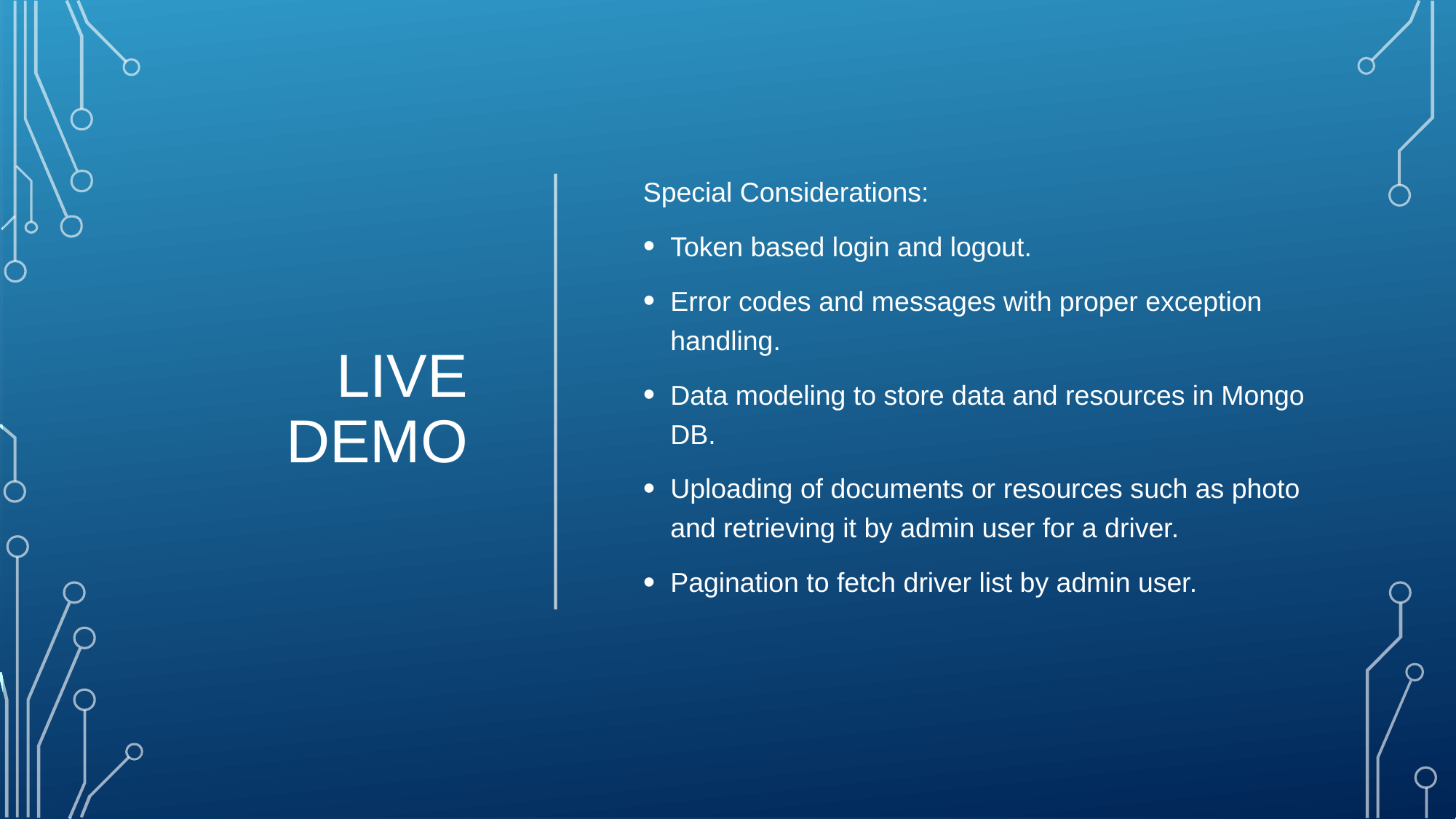

# Live Demo
Special Considerations:
Token based login and logout.
Error codes and messages with proper exception handling.
Data modeling to store data and resources in Mongo DB.
Uploading of documents or resources such as photo and retrieving it by admin user for a driver.
Pagination to fetch driver list by admin user.

8